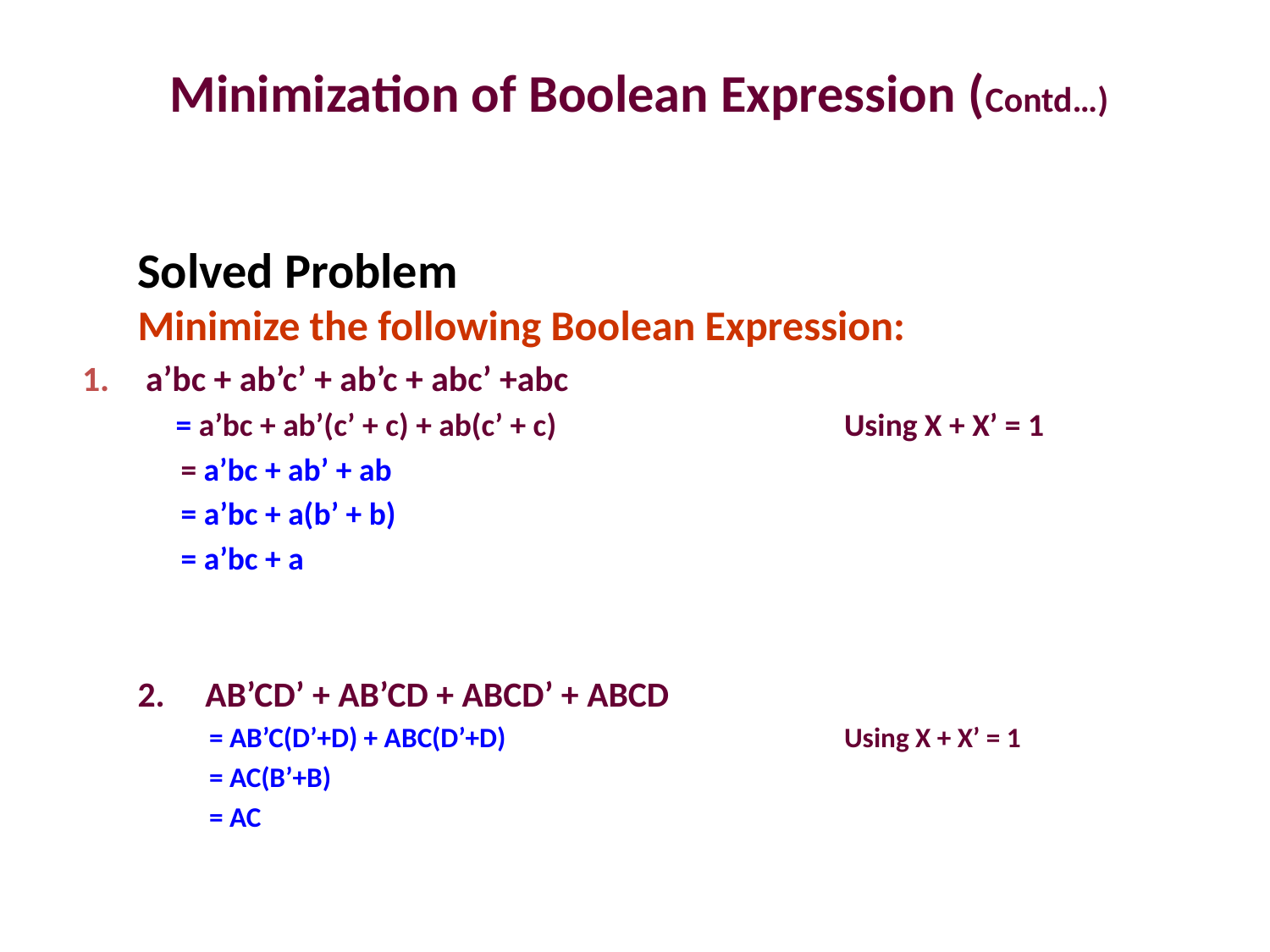

# Minimization of Boolean Expression (Contd…)
Solved Problem
Minimize the following Boolean Expression:
a’bc + ab’c’ + ab’c + abc’ +abc
             = a’bc + ab’(c’ + c) + ab(c’ + c) 			Using X + X’ = 1
      = a’bc + ab’ + ab
      = a’bc + a(b’ + b)
      = a’bc + a

2.     AB’CD’ + AB’CD + ABCD’ + ABCD
	= AB’C(D’+D) + ABC(D’+D)			Using X + X’ = 1
	= AC(B’+B)
	= AC